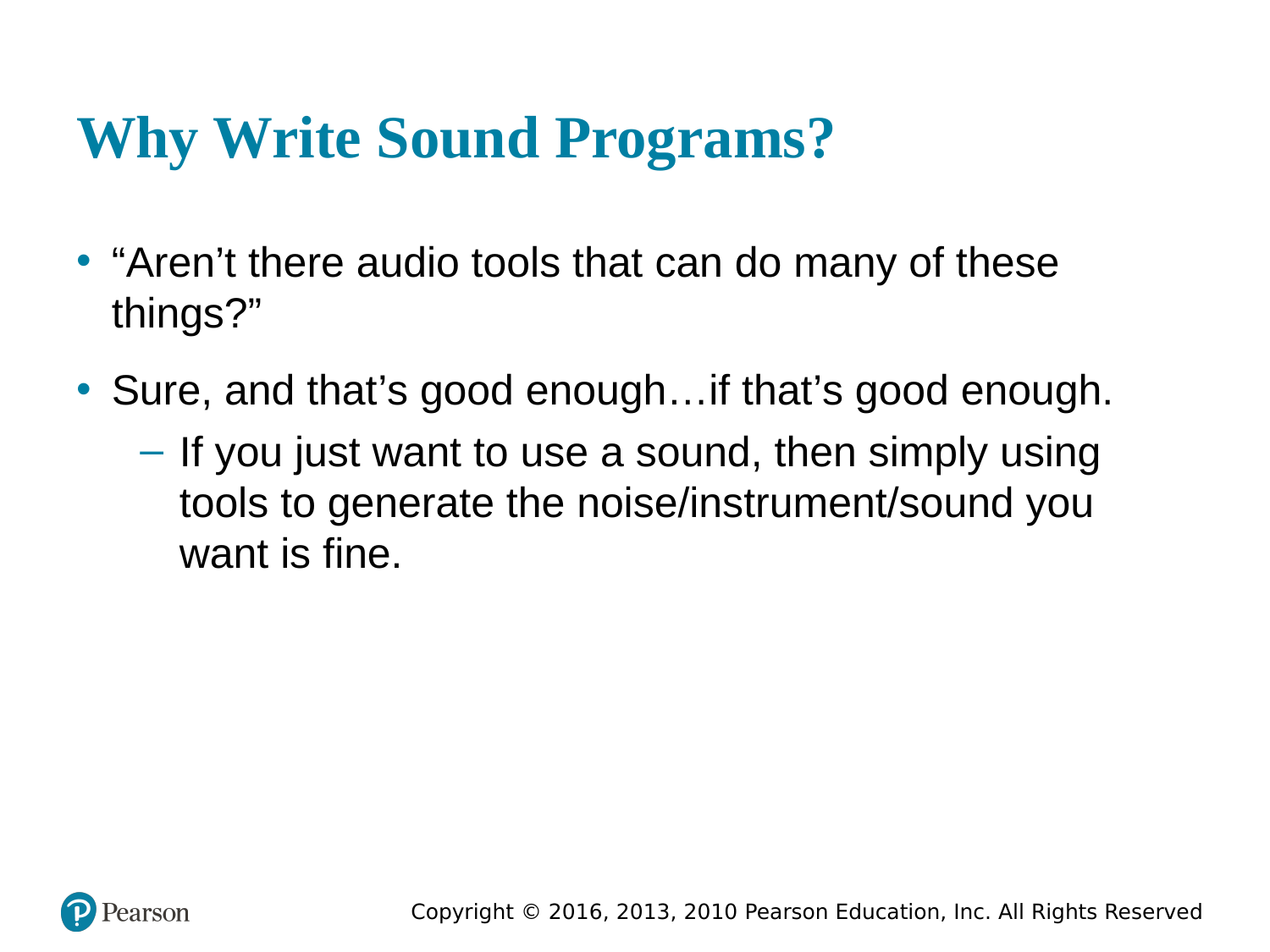

# Why Write Sound Programs?
“Aren’t there audio tools that can do many of these things?”
Sure, and that’s good enough…if that’s good enough.
If you just want to use a sound, then simply using tools to generate the noise/instrument/sound you want is fine.